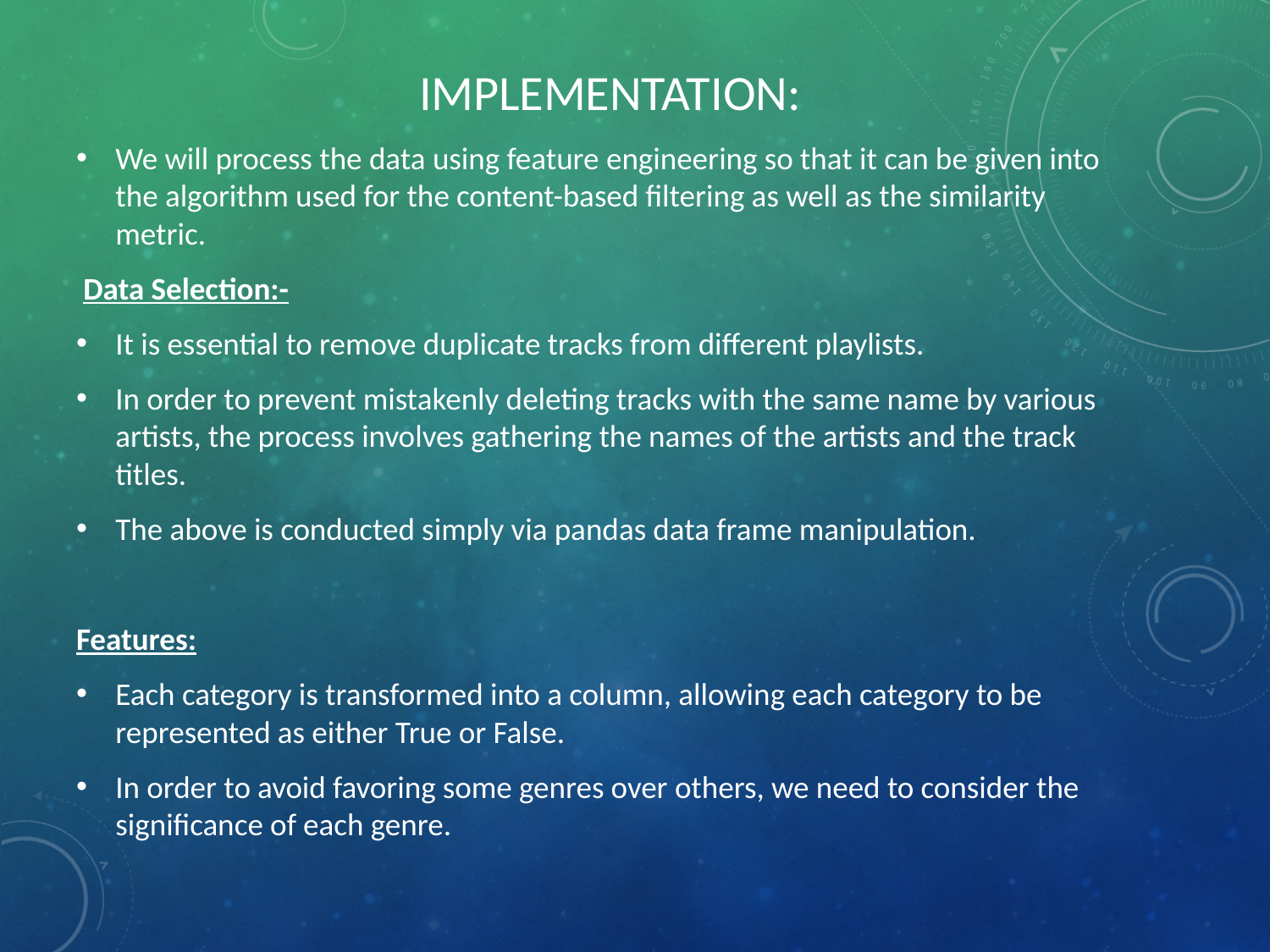

# Implementation:
We will process the data using feature engineering so that it can be given into the algorithm used for the content-based filtering as well as the similarity metric.
 Data Selection:-
It is essential to remove duplicate tracks from different playlists.
In order to prevent mistakenly deleting tracks with the same name by various artists, the process involves gathering the names of the artists and the track titles.
The above is conducted simply via pandas data frame manipulation.

Features:
Each category is transformed into a column, allowing each category to be represented as either True or False.
In order to avoid favoring some genres over others, we need to consider the significance of each genre.